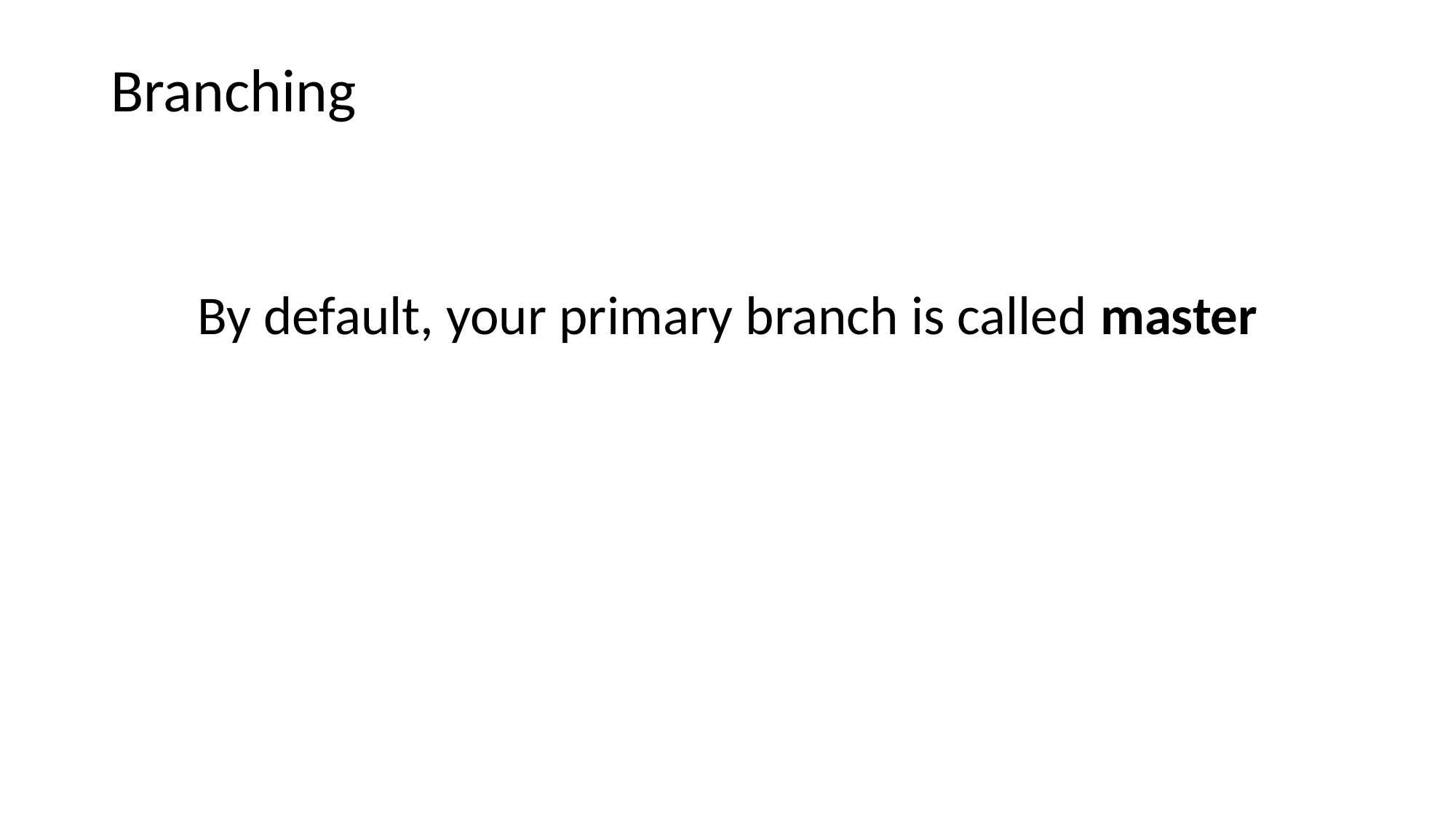

# Branching

By default, your primary branch is called master